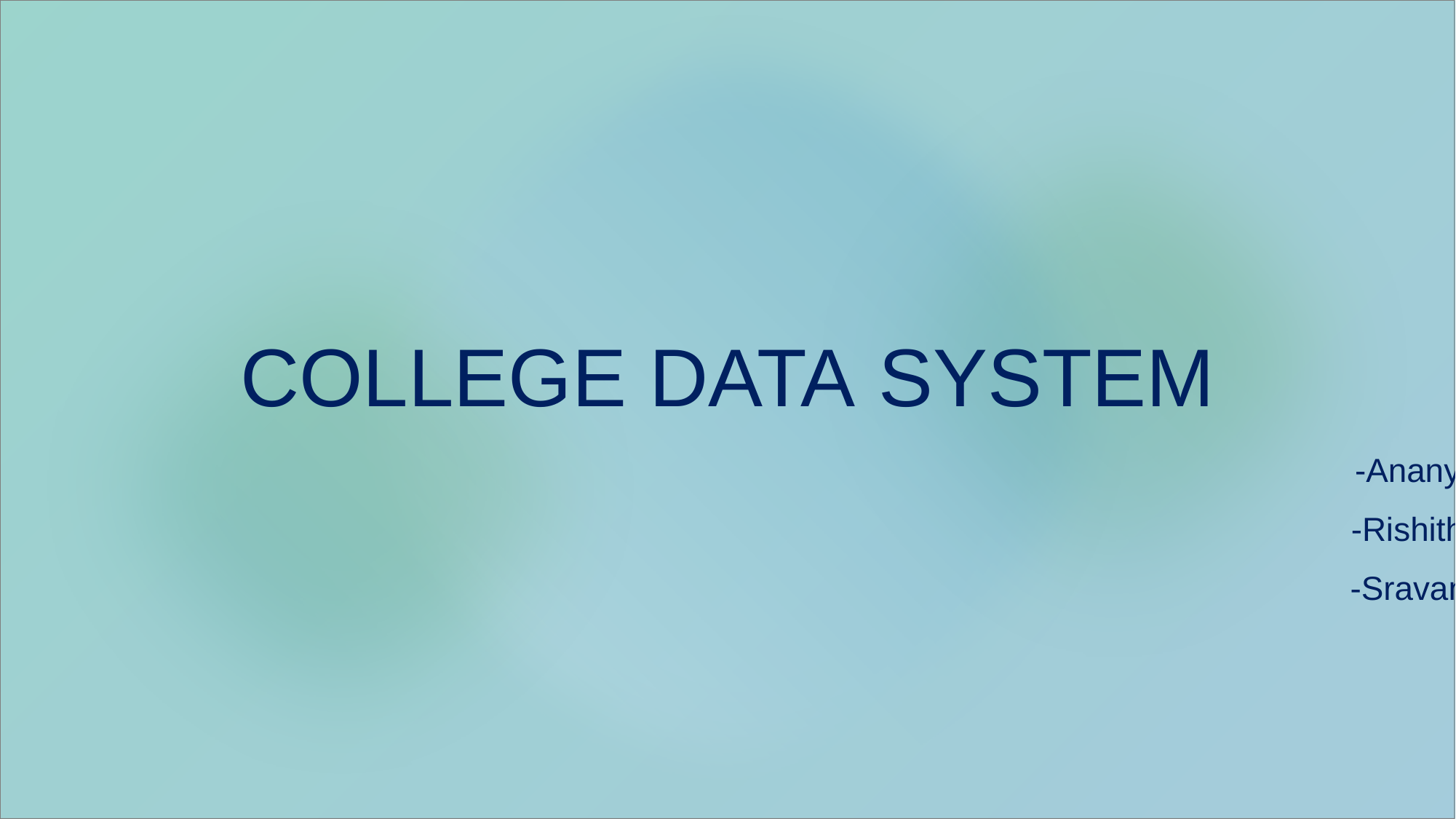

# COLLEGE DATA SYSTEM

                                                                                                        -Ananya
                                                                                                        -Rishitha
                                                                                                       -Sravani